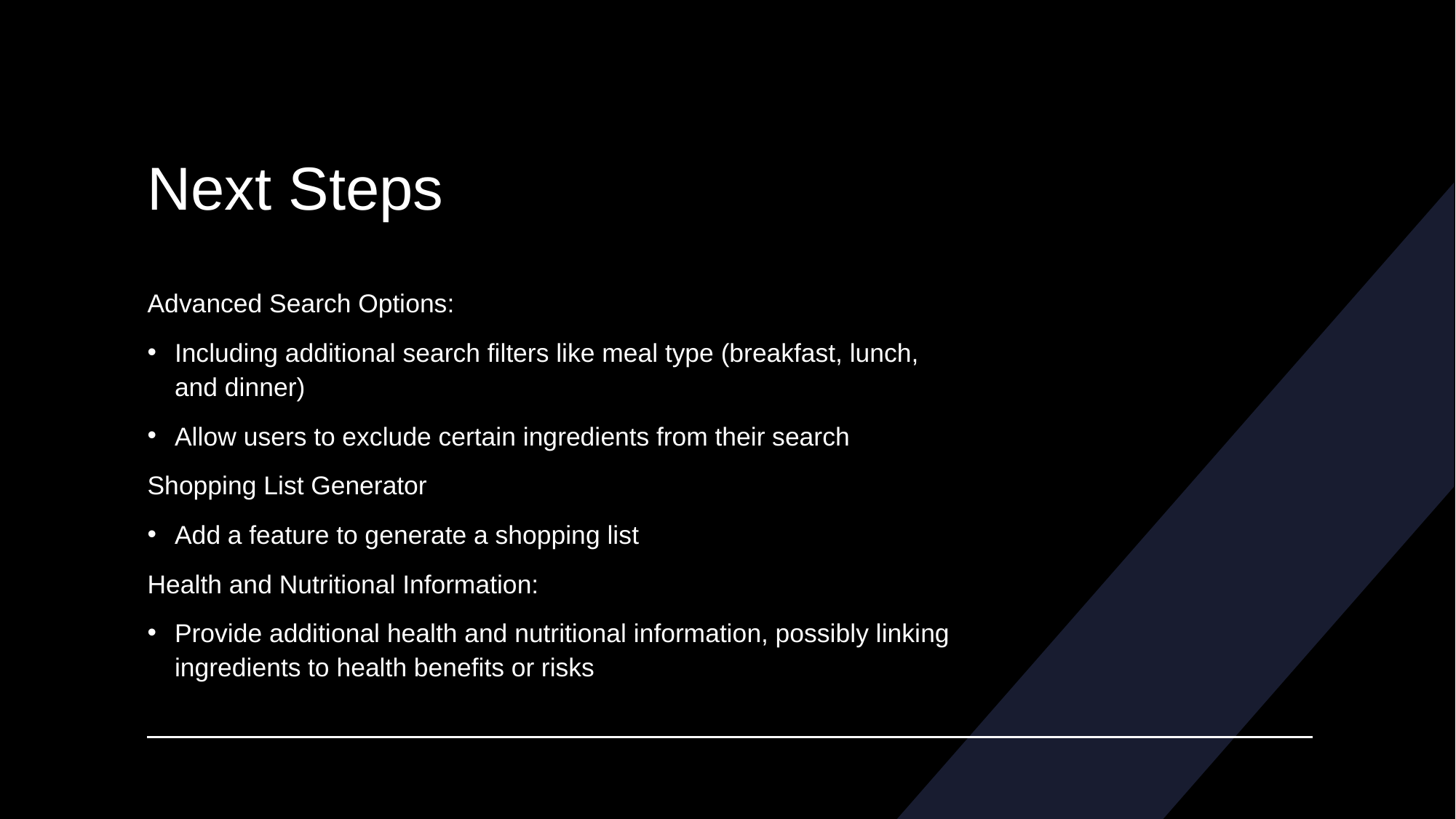

# Next Steps

Advanced Search Options:
Including additional search filters like meal type (breakfast, lunch, and dinner)
Allow users to exclude certain ingredients from their search
Shopping List Generator
Add a feature to generate a shopping list
Health and Nutritional Information:
Provide additional health and nutritional information, possibly linking ingredients to health benefits or risks